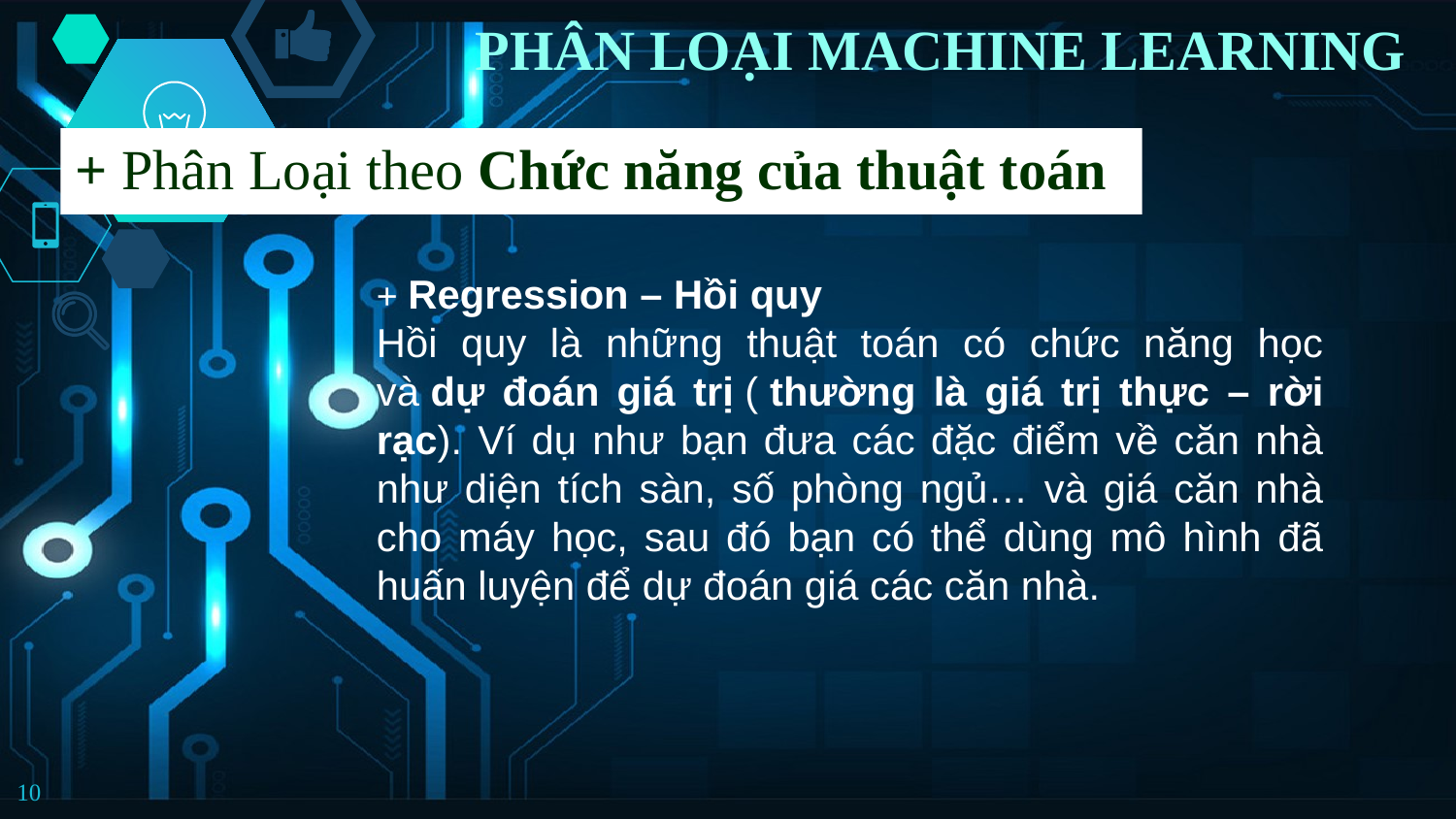

PHÂN LOẠI MACHINE LEARNING
+ Phân Loại theo Chức năng của thuật toán
+ Regression – Hồi quy
Hồi quy là những thuật toán có chức năng học và dự đoán giá trị ( thường là giá trị thực – rời rạc). Ví dụ như bạn đưa các đặc điểm về căn nhà như diện tích sàn, số phòng ngủ… và giá căn nhà cho máy học, sau đó bạn có thể dùng mô hình đã huấn luyện để dự đoán giá các căn nhà.
10